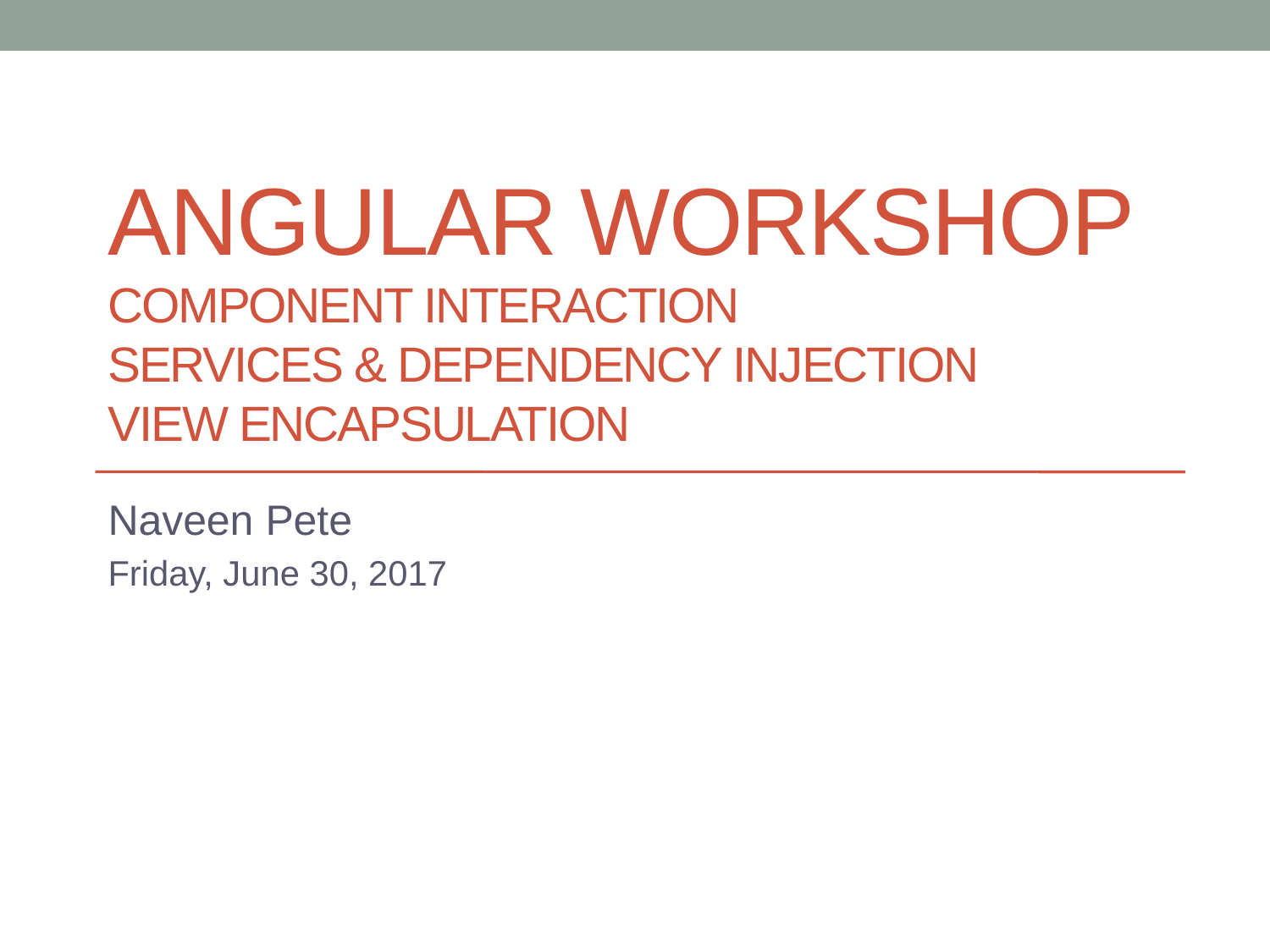

# Angular workshop component interaction services & Dependency injection View encapsulation
Naveen Pete
Friday, June 30, 2017